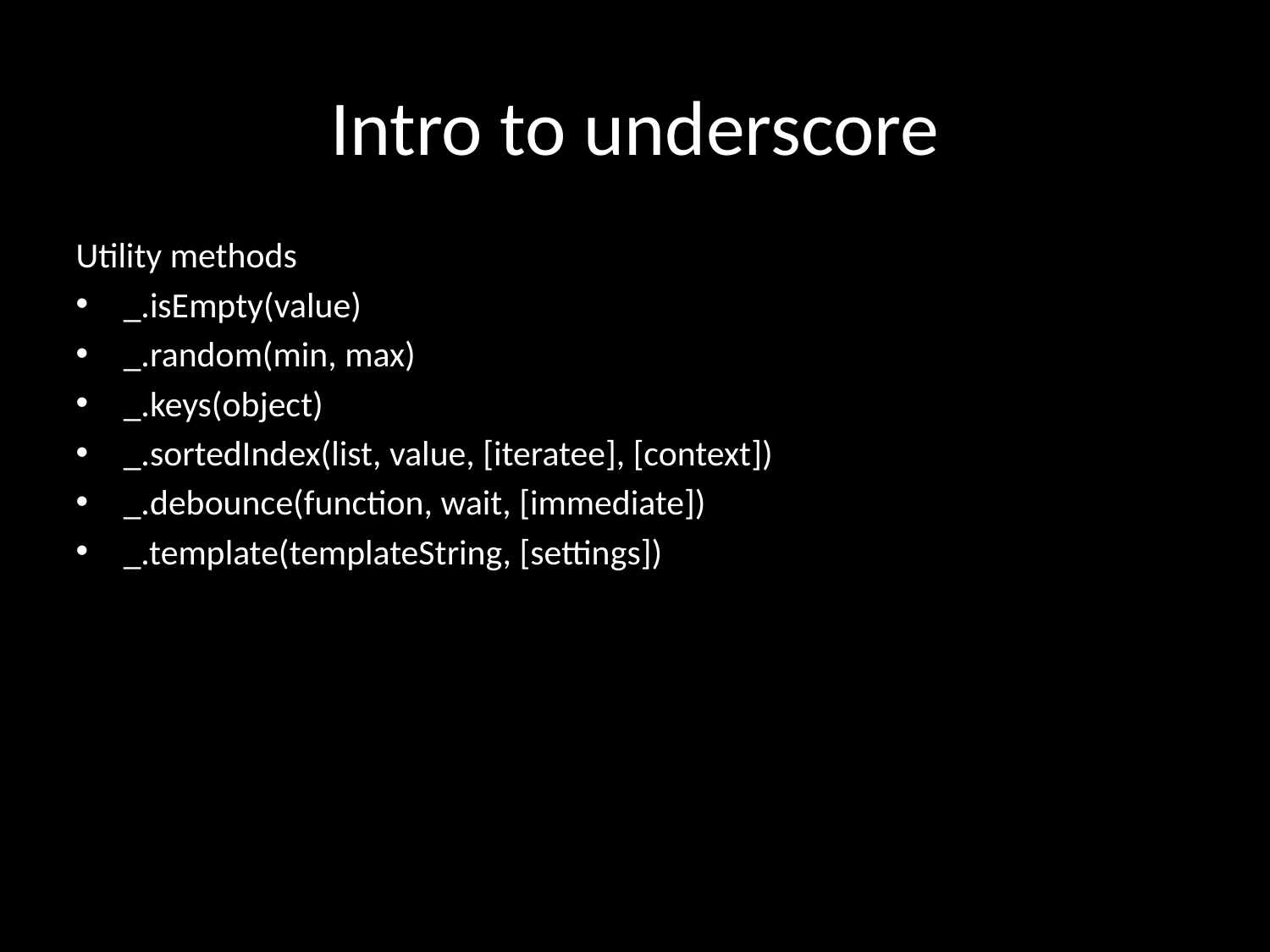

# Intro to underscore
Utility methods
_.isEmpty(value)
_.random(min, max)
_.keys(object)
_.sortedIndex(list, value, [iteratee], [context])
_.debounce(function, wait, [immediate])
_.template(templateString, [settings])